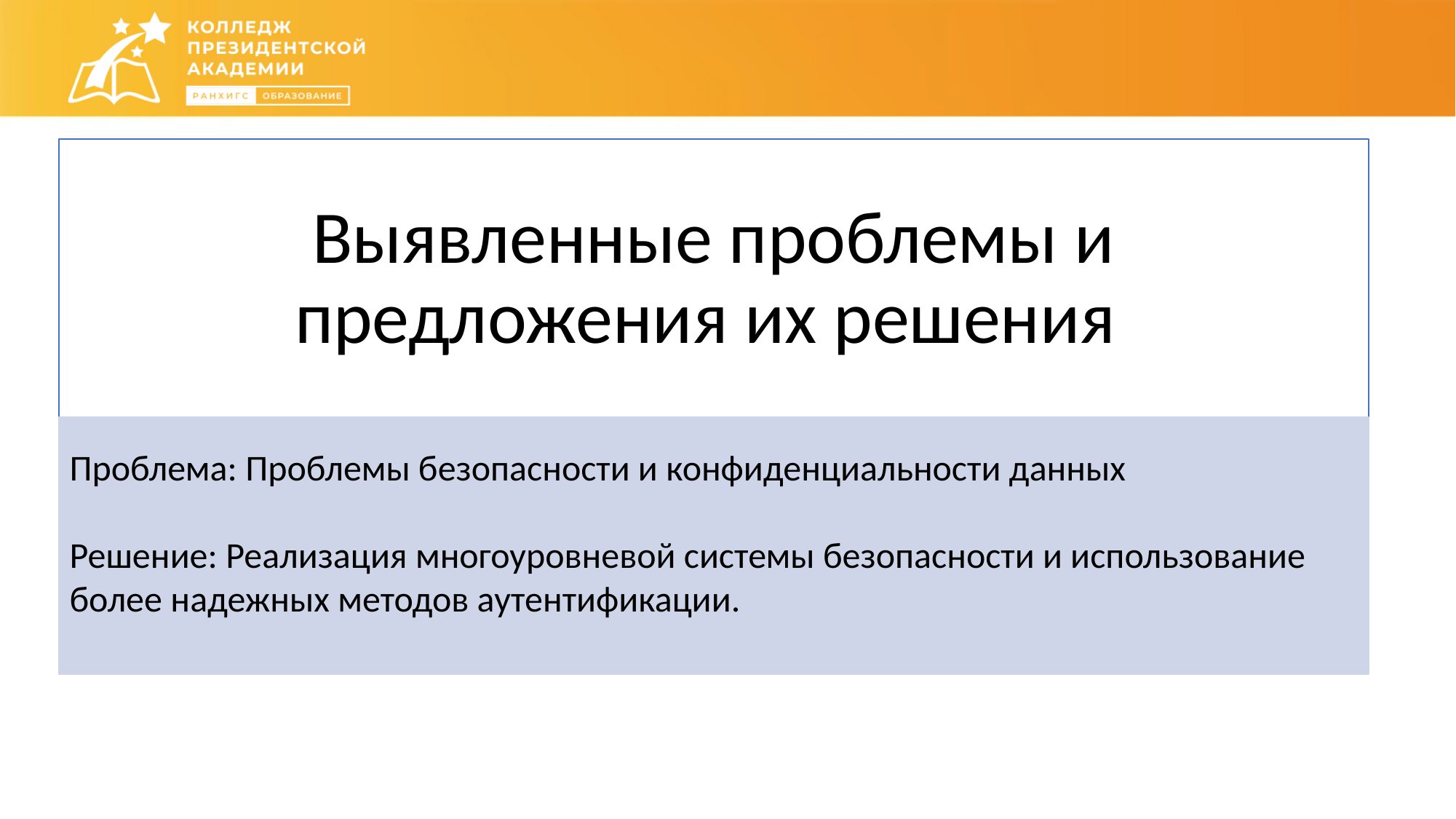

Выявленные проблемы и предложения их решения
Проблема: Проблемы безопасности и конфиденциальности данных

Решение: Реализация многоуровневой системы безопасности и использование более надежных методов аутентификации.